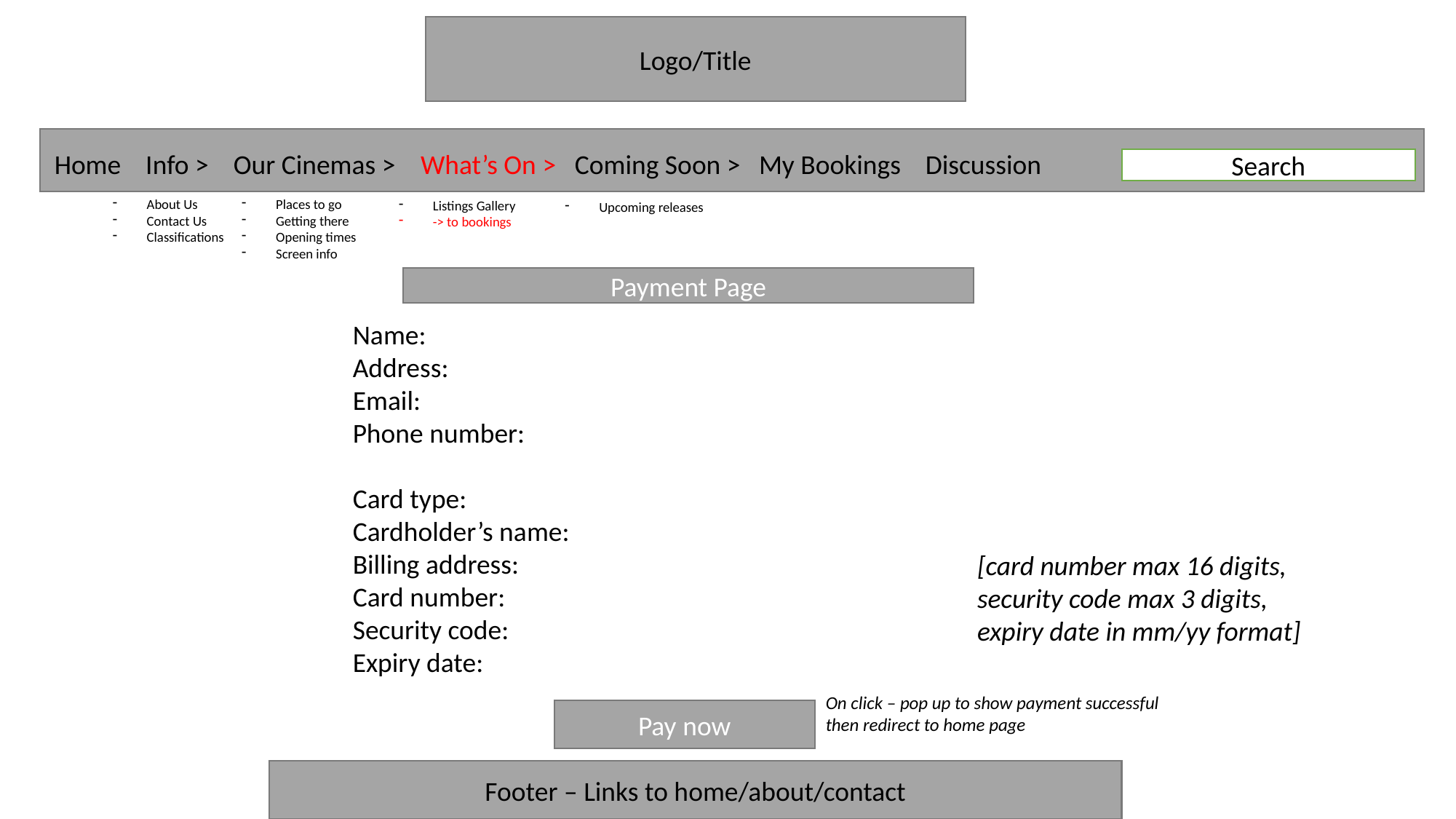

Logo/Title

Home    Info >    Our Cinemas >    What’s On >   Coming Soon >   My Bookings    Discussion
Search
About Us
Contact Us
Classifications
Places to go
Getting there
Opening times
Screen info
Listings Gallery
-> to bookings
Upcoming releases
Payment Page
Name:
Address:
Email:
Phone number:

Card type:
Cardholder’s name:
Billing address:
Card number:
Security code:
Expiry date:

[card number max 16 digits, security code max 3 digits,
expiry date in mm/yy format]
On click – pop up to show payment successful then redirect to home page
Pay now
Footer – Links to home/about/contact